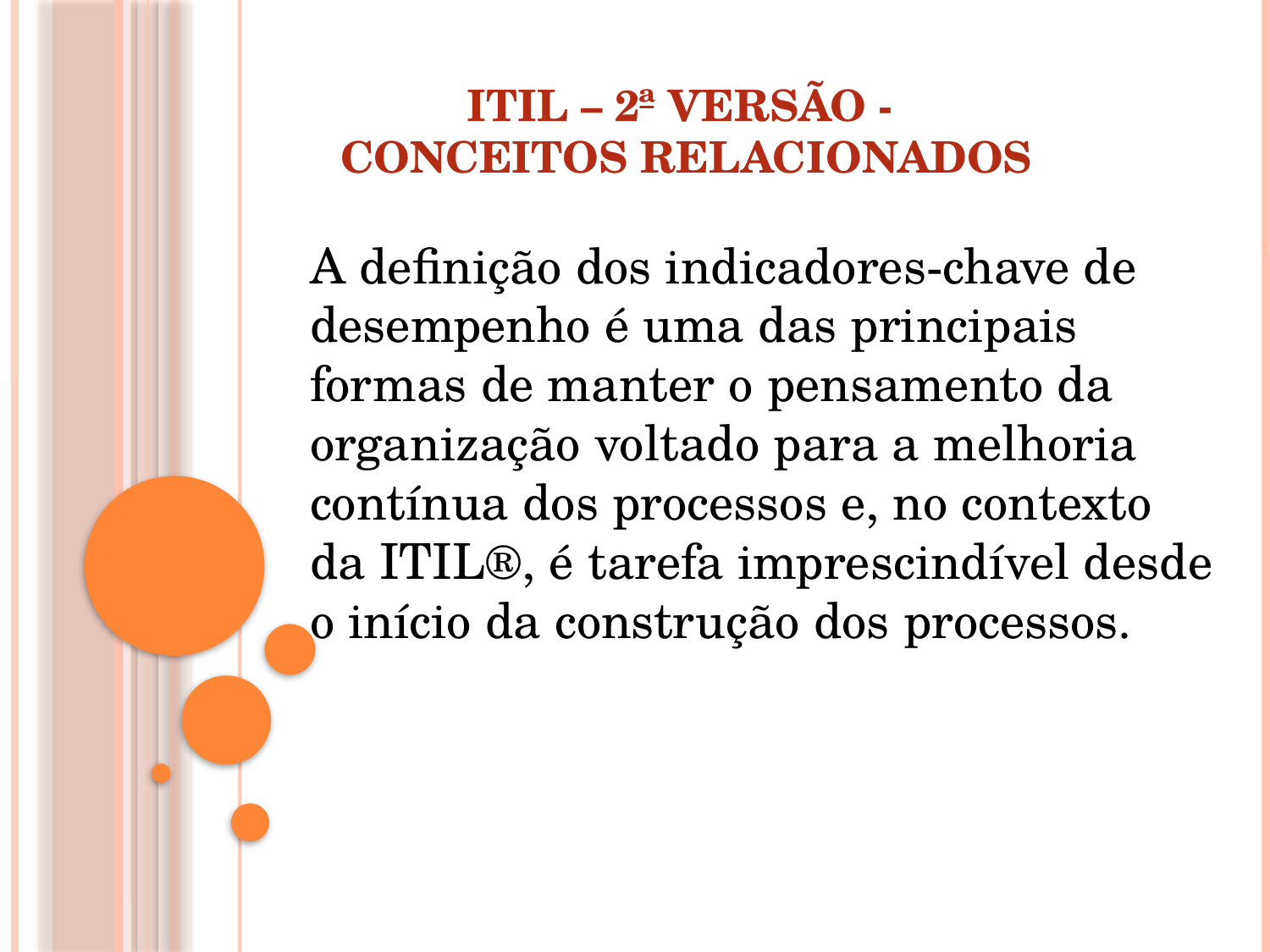

# ITIL – 2ª Versão - Conceitos relacionados
A definição dos indicadores-chave de desempenho é uma das principais formas de manter o pensamento da organização voltado para a melhoria contínua dos processos e, no contexto da ITIL®, é tarefa imprescindível desde o início da construção dos processos.